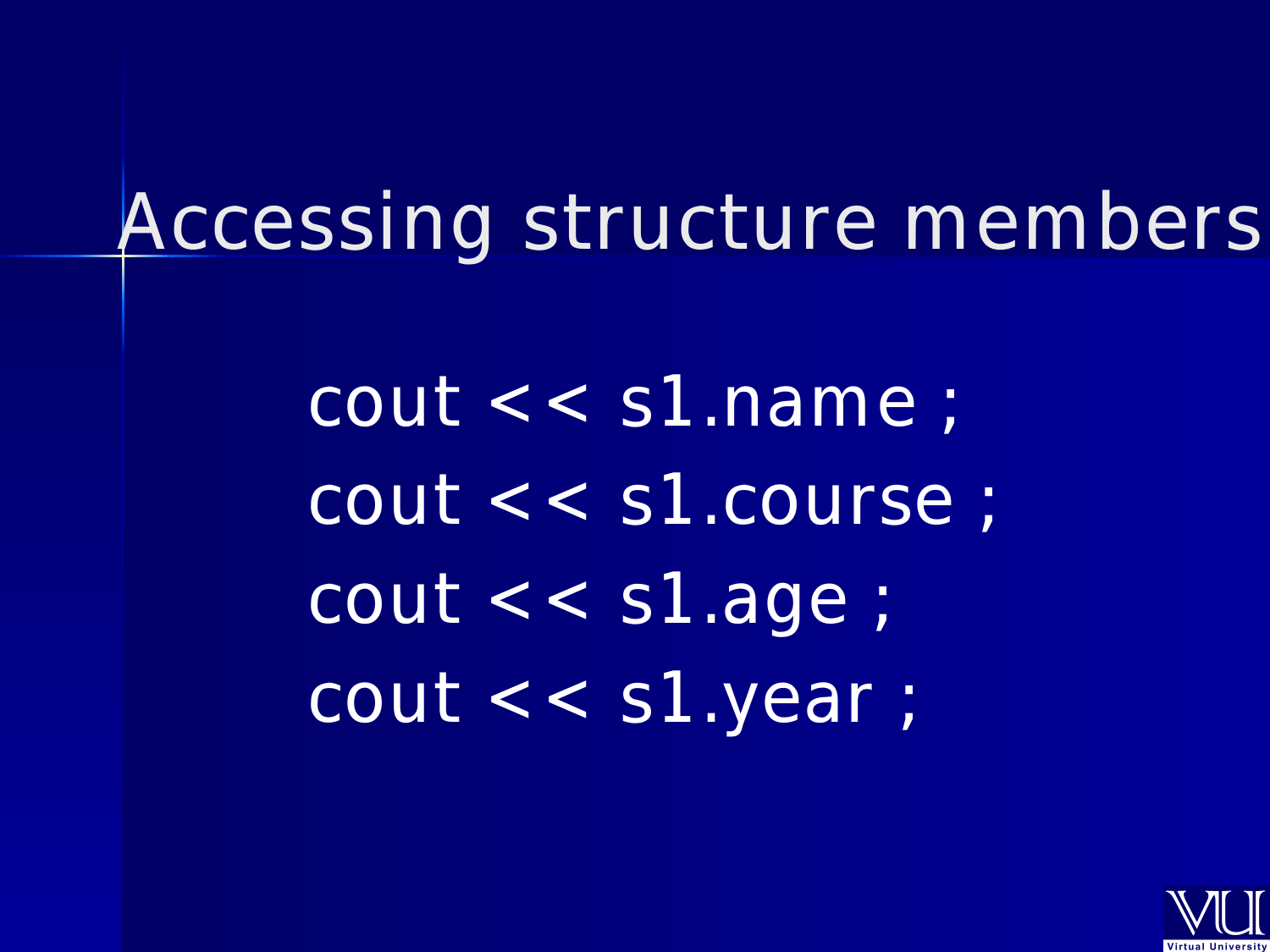

# Accessing structure members
cout << s1.name ;
cout << s1.course ;
cout << s1.age ;
cout << s1.year ;